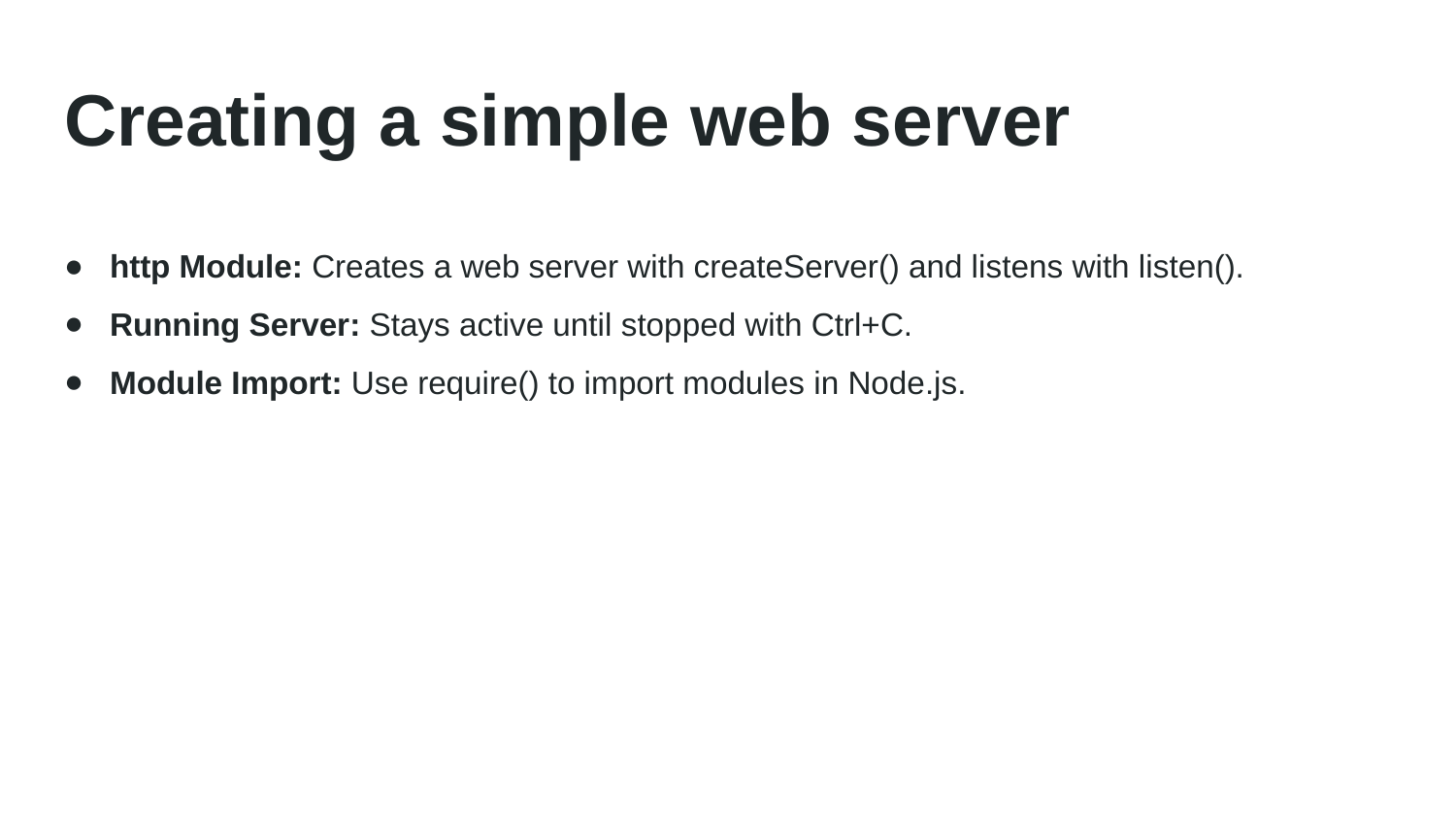

# Creating a simple web server
http Module: Creates a web server with createServer() and listens with listen().
Running Server: Stays active until stopped with Ctrl+C.
Module Import: Use require() to import modules in Node.js.